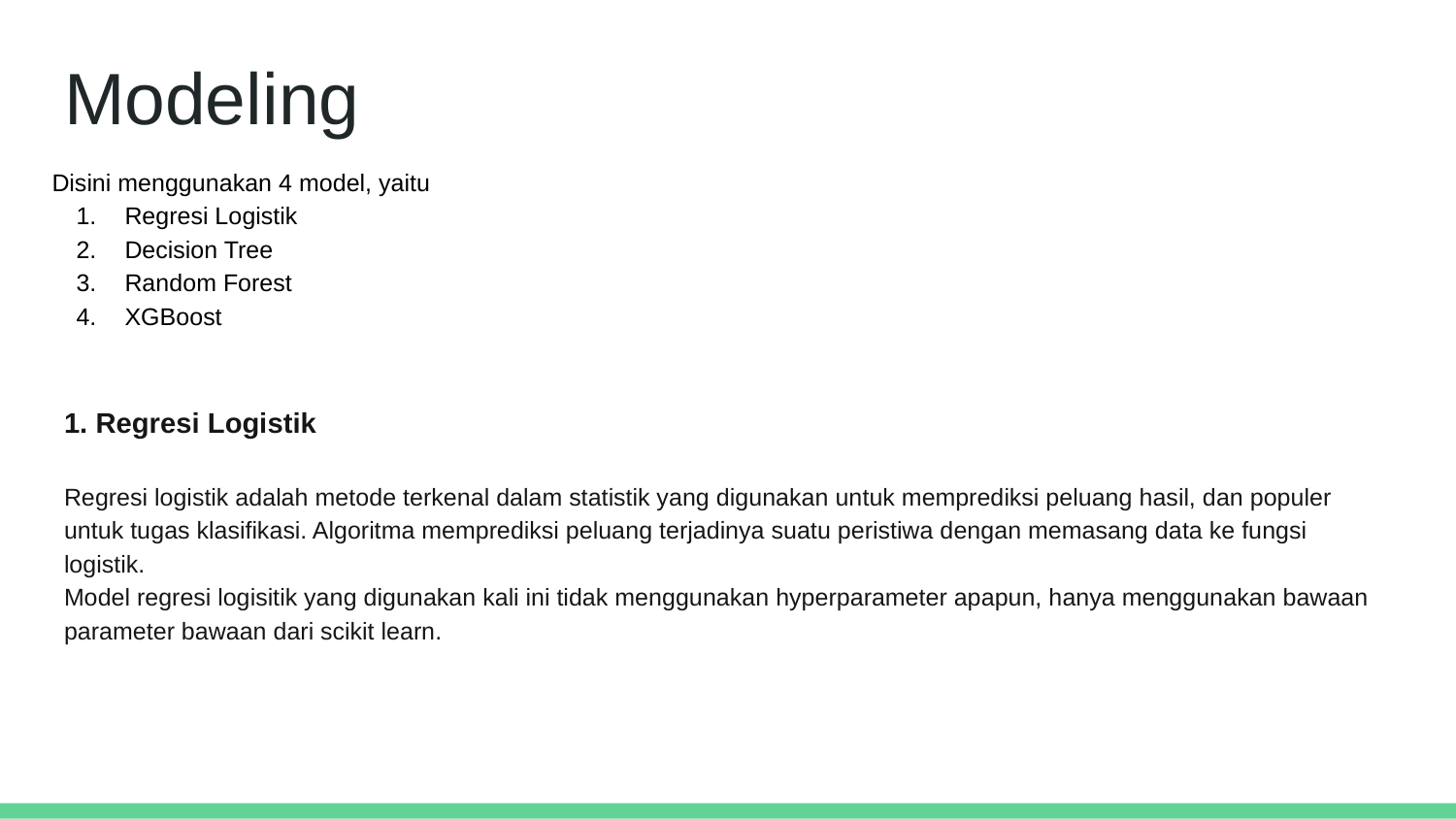

# Modeling
Disini menggunakan 4 model, yaitu
Regresi Logistik
Decision Tree
Random Forest
XGBoost
1. Regresi Logistik

Regresi logistik adalah metode terkenal dalam statistik yang digunakan untuk memprediksi peluang hasil, dan populer untuk tugas klasifikasi. Algoritma memprediksi peluang terjadinya suatu peristiwa dengan memasang data ke fungsi logistik.
Model regresi logisitik yang digunakan kali ini tidak menggunakan hyperparameter apapun, hanya menggunakan bawaan parameter bawaan dari scikit learn.